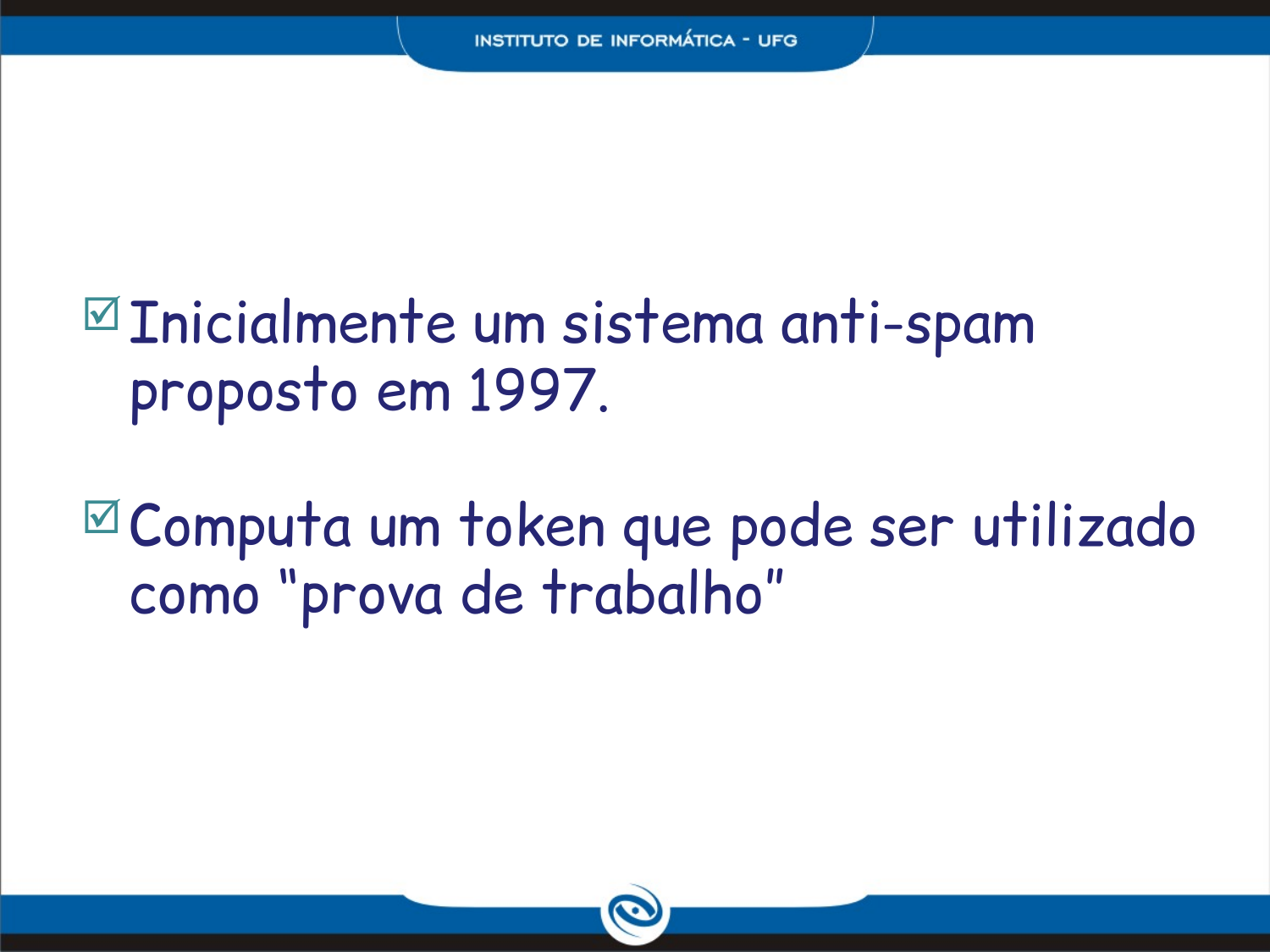

Inicialmente um sistema anti-spam proposto em 1997.

Computa um token que pode ser utilizado como “prova de trabalho”